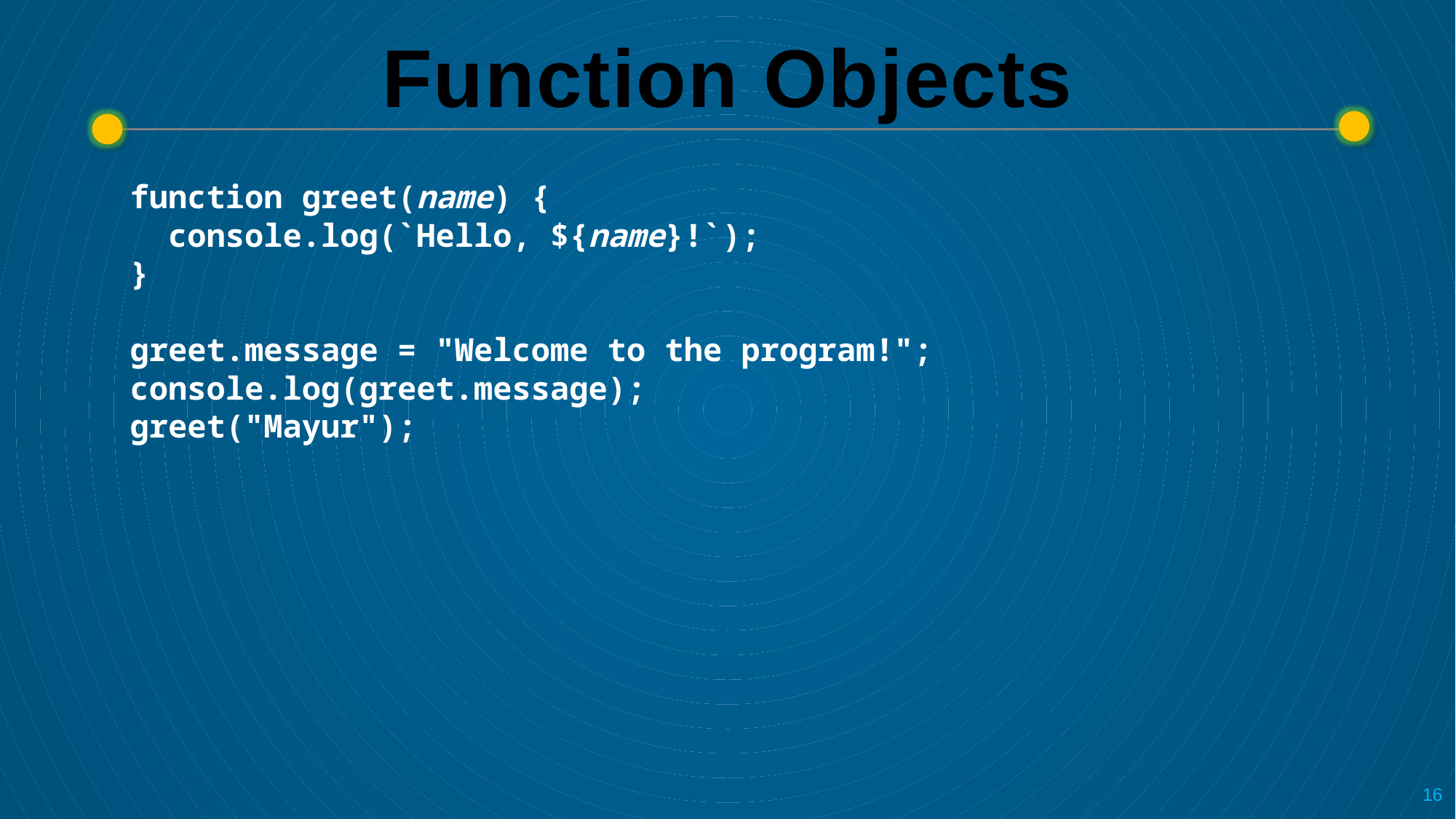

# Function Objects

function greet(name) {
  console.log(`Hello, ${name}!`);
}

greet.message = "Welcome to the program!";
console.log(greet.message);
greet("Mayur");
16